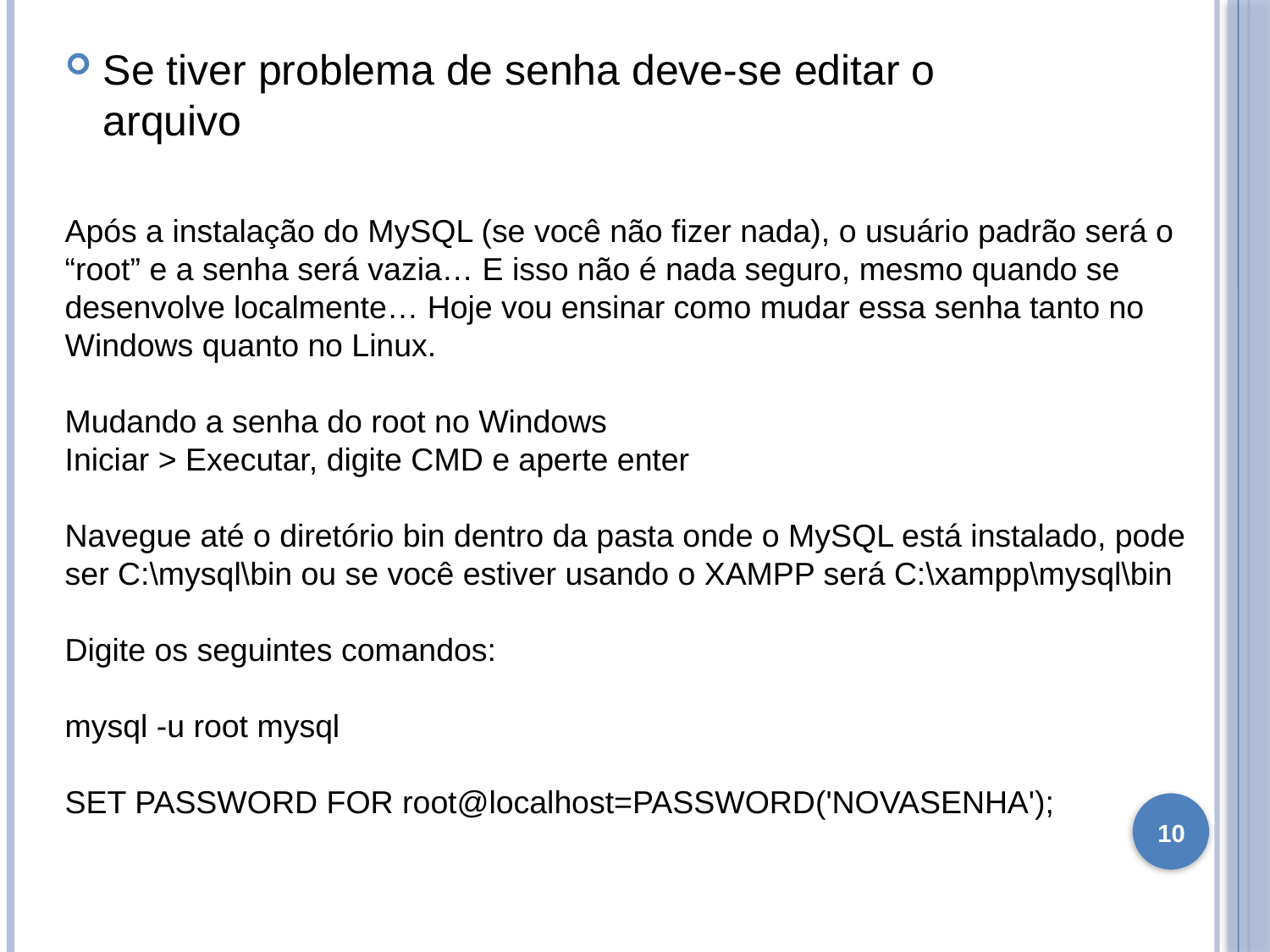

Se tiver problema de senha deve-se editar o arquivo
Após a instalação do MySQL (se você não fizer nada), o usuário padrão será o “root” e a senha será vazia… E isso não é nada seguro, mesmo quando se desenvolve localmente… Hoje vou ensinar como mudar essa senha tanto no Windows quanto no Linux.

Mudando a senha do root no Windows
Iniciar > Executar, digite CMD e aperte enter

Navegue até o diretório bin dentro da pasta onde o MySQL está instalado, pode ser C:\mysql\bin ou se você estiver usando o XAMPP será C:\xampp\mysql\bin

Digite os seguintes comandos:

mysql -u root mysql

SET PASSWORD FOR root@localhost=PASSWORD('NOVASENHA');
10